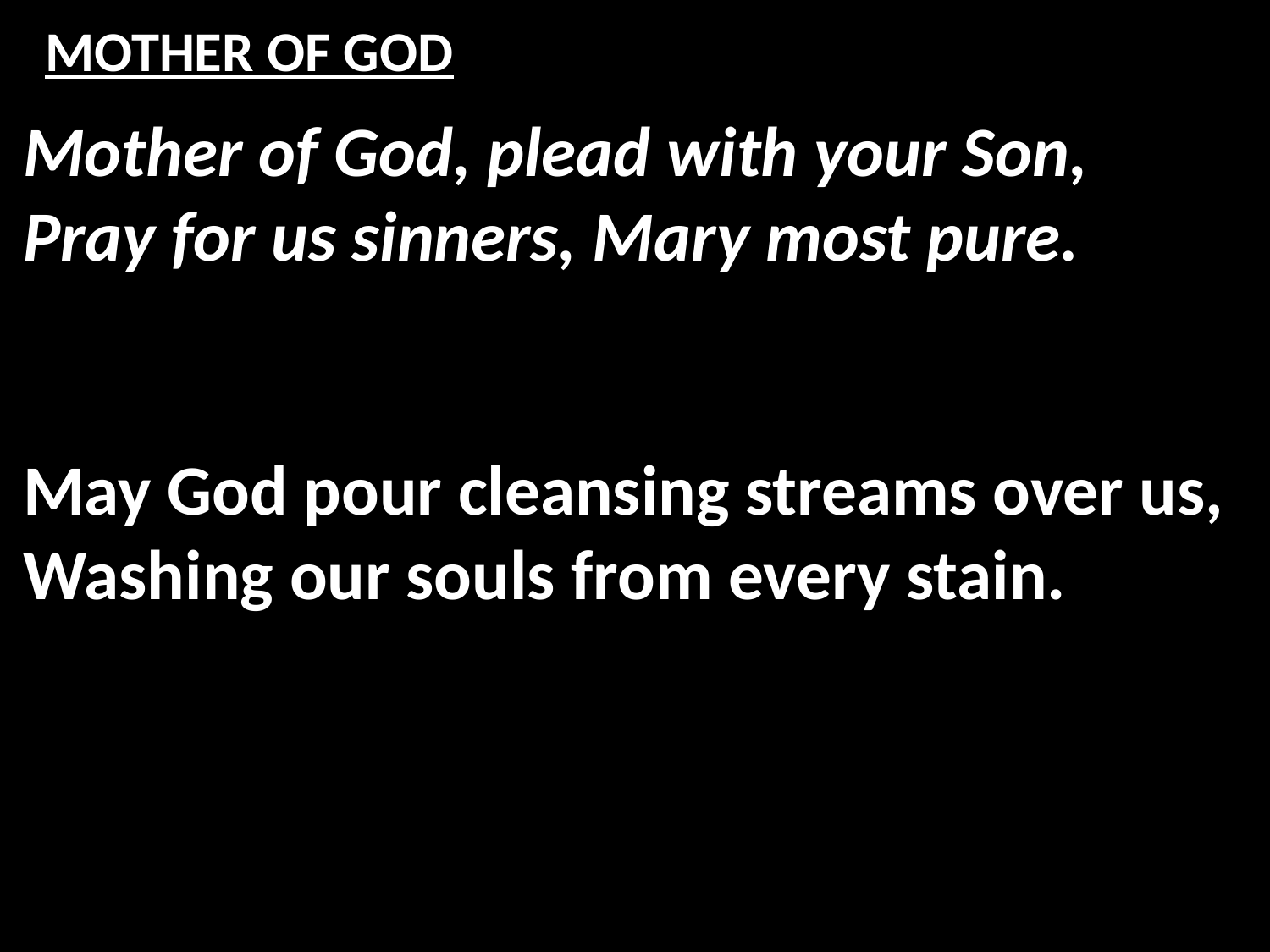

# MOTHER OF GOD
Mother of God, plead with your Son,
Pray for us sinners, Mary most pure.

May God pour cleansing streams over us,
Washing our souls from every stain.